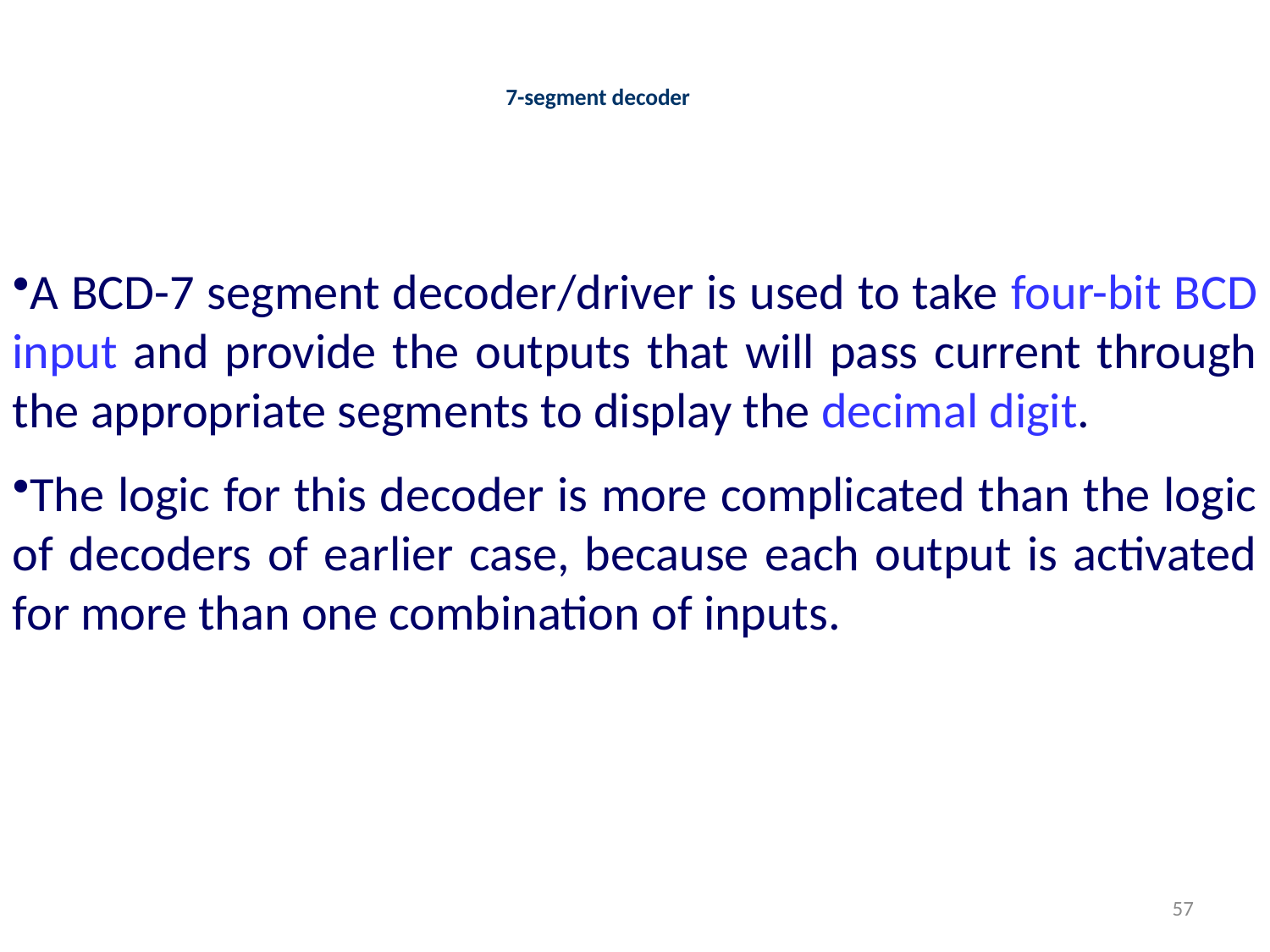

# 7-segment decoder
A BCD-7 segment decoder/driver is used to take four-bit BCD input and provide the outputs that will pass current through the appropriate segments to display the decimal digit.
The logic for this decoder is more complicated than the logic of decoders of earlier case, because each output is activated for more than one combination of inputs.
57